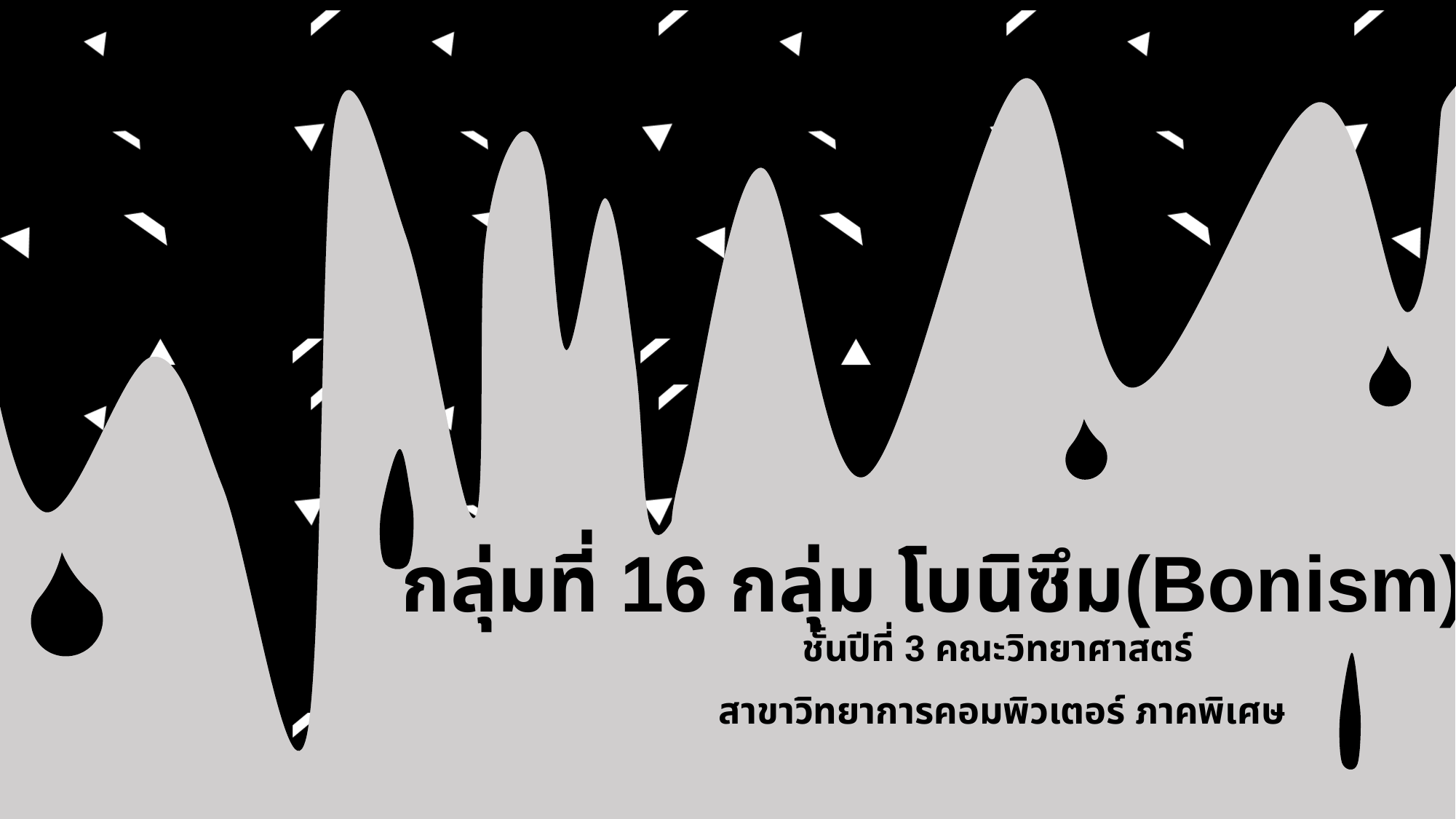

# กลุ่มที่ 16 กลุ่ม โบนิซึม(Bonism)

ชั้นปีที่ 3 คณะวิทยาศาสตร์
สาขาวิทยาการคอมพิวเตอร์ ภาคพิเศษ